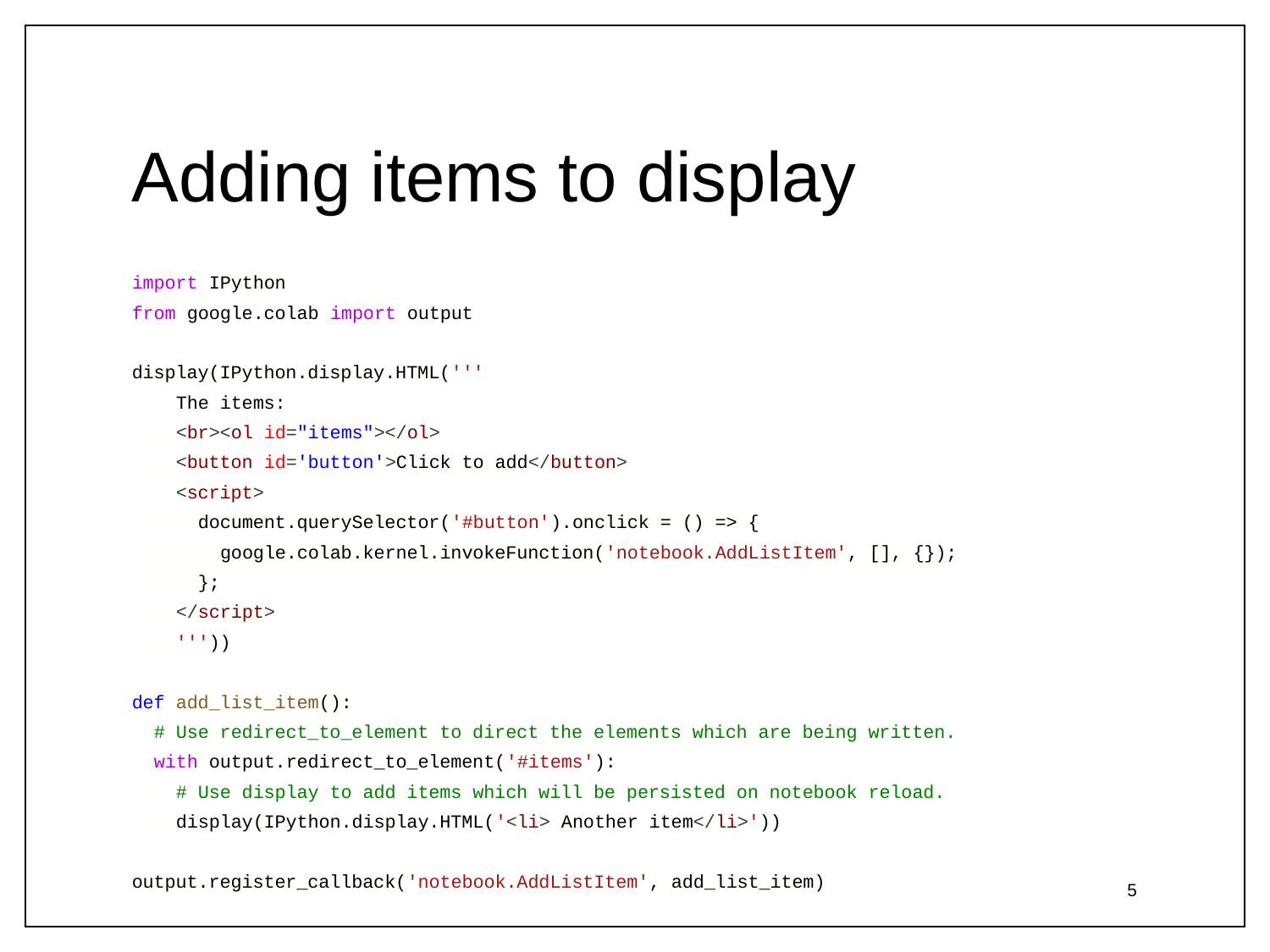

# Adding items to display
import IPython
from google.colab import output

display(IPython.display.HTML('''
    The items:
    <br><ol id="items"></ol>
    <button id='button'>Click to add</button>
    <script>
      document.querySelector('#button').onclick = () => {
        google.colab.kernel.invokeFunction('notebook.AddListItem', [], {});
      };
    </script>
    '''))

def add_list_item():
  # Use redirect_to_element to direct the elements which are being written.
  with output.redirect_to_element('#items'):
    # Use display to add items which will be persisted on notebook reload.
    display(IPython.display.HTML('<li> Another item</li>'))

output.register_callback('notebook.AddListItem', add_list_item)

|  |
| --- |
|  |
|  |
|  |
|  |
|  |
|  |

5